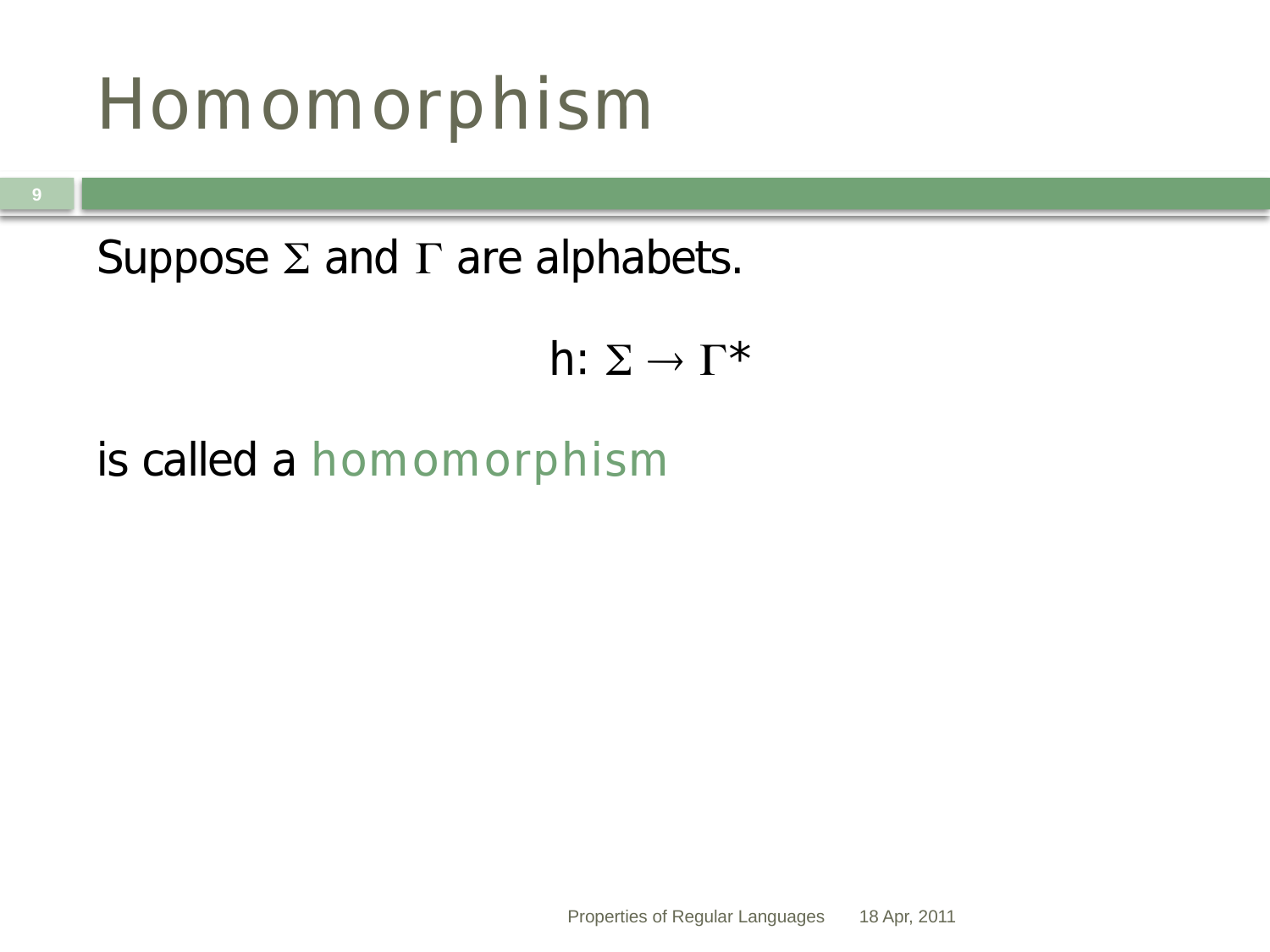

# Homomorphism
9
Suppose Σ and Γ are alphabets.
h: Σ → Γ*
is called a homomorphism

Properties of Regular Languages
18 Apr, 2011